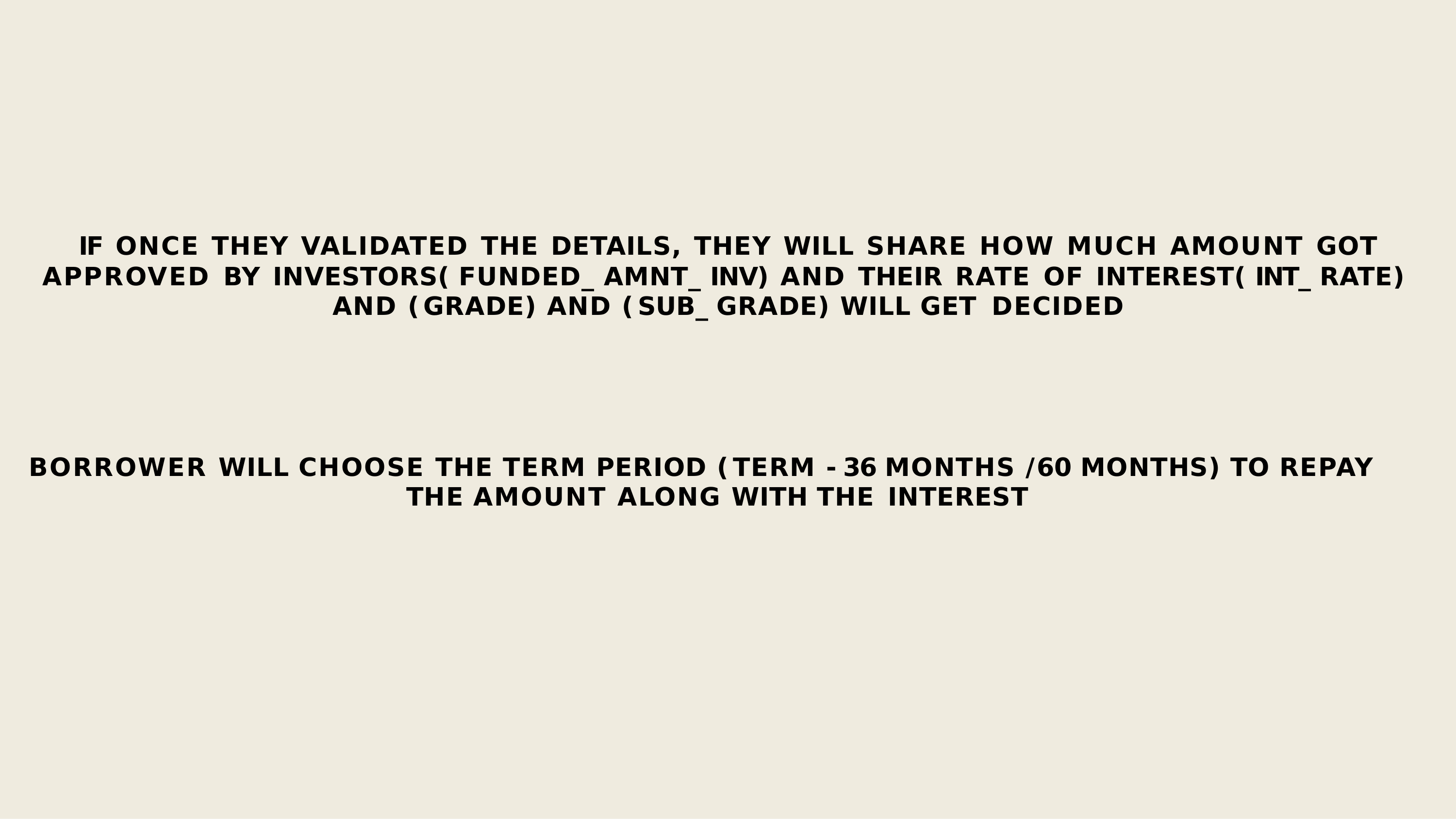

IF ONCE THEY VALIDATED THE DETAILS, THEY WILL SHARE HOW MUCH AMOUNT GOT
APPROVED BY INVESTORS( FUNDED_ AMNT_ INV) AND THEIR RATE OF INTEREST( INT_ RATE)  AND ( GRADE) AND ( SUB_ GRADE) WILL GET DECIDED
BORROWER WILL CHOOSE THE TERM PERIOD ( TERM - 36 MONTHS / 60 MONTHS) TO REPAY  THE AMOUNT ALONG WITH THE INTEREST